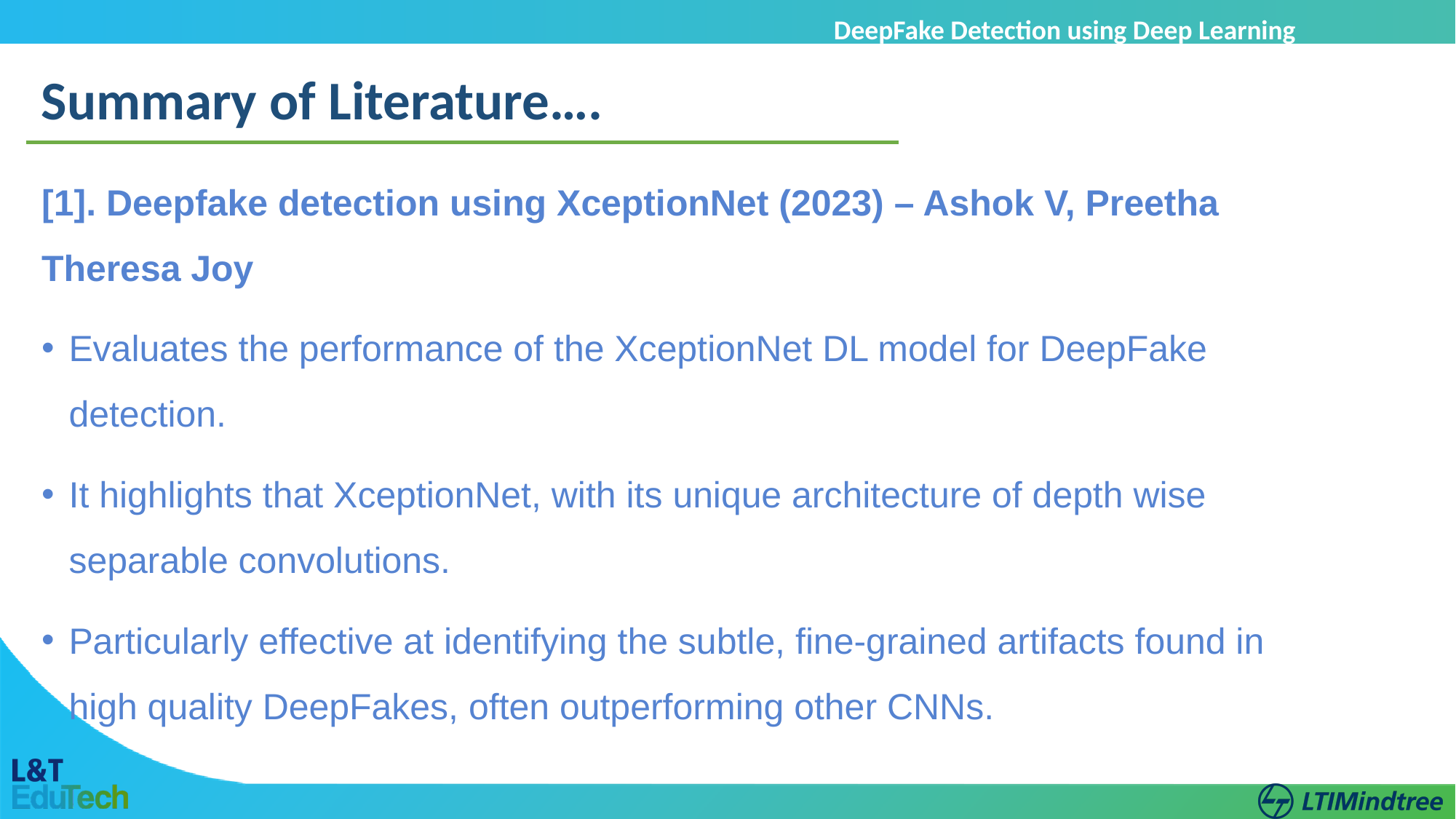

DeepFake Detection using Deep Learning
Summary of Literature….
[1]. Deepfake detection using XceptionNet (2023) – Ashok V, Preetha Theresa Joy
Evaluates the performance of the XceptionNet DL model for DeepFake detection.
It highlights that XceptionNet, with its unique architecture of depth wise separable convolutions.
Particularly effective at identifying the subtle, fine-grained artifacts found in high quality DeepFakes, often outperforming other CNNs.